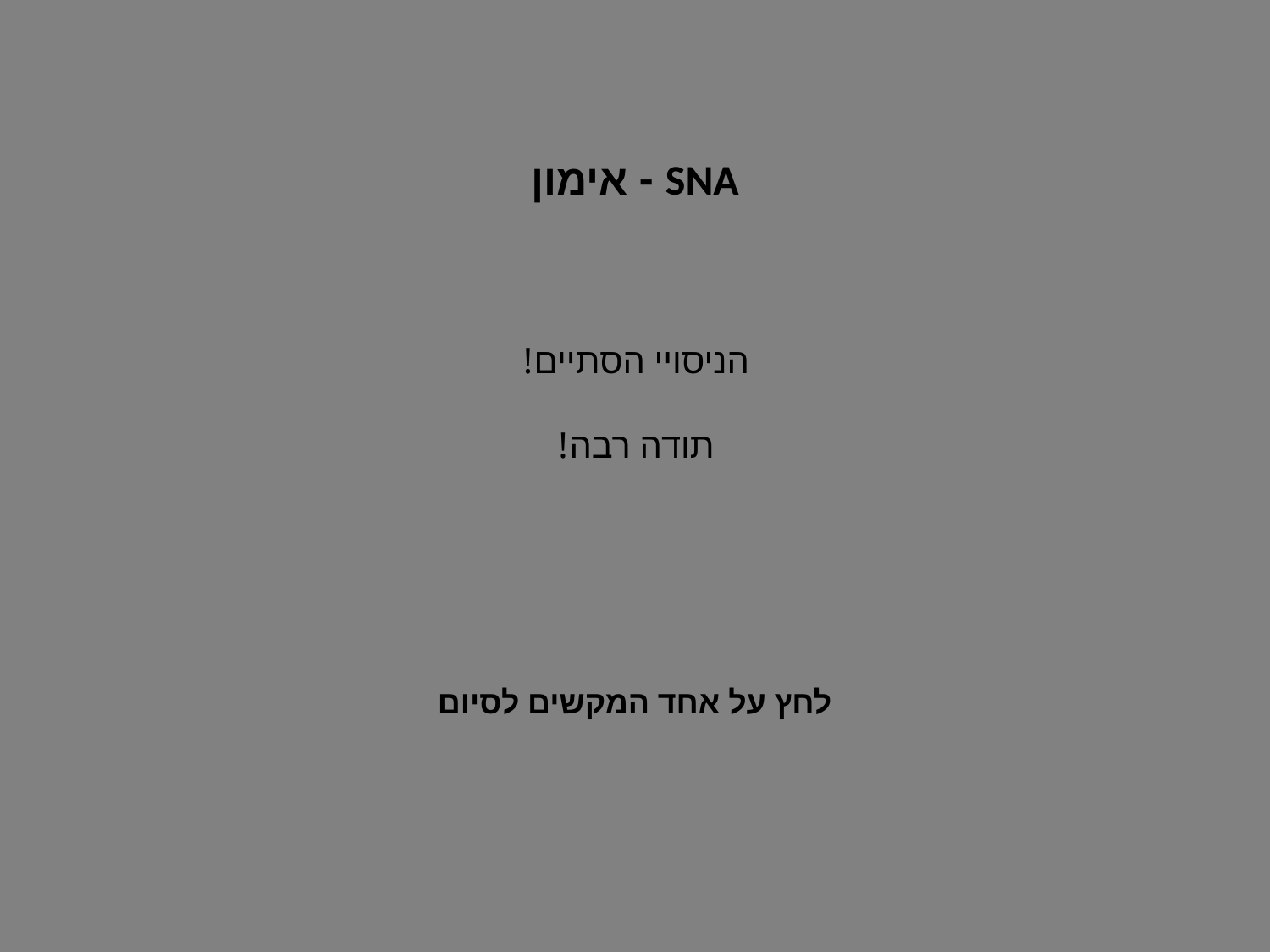

SNA - אימון
הניסויי הסתיים!

תודה רבה!
לחץ על אחד המקשים לסיום